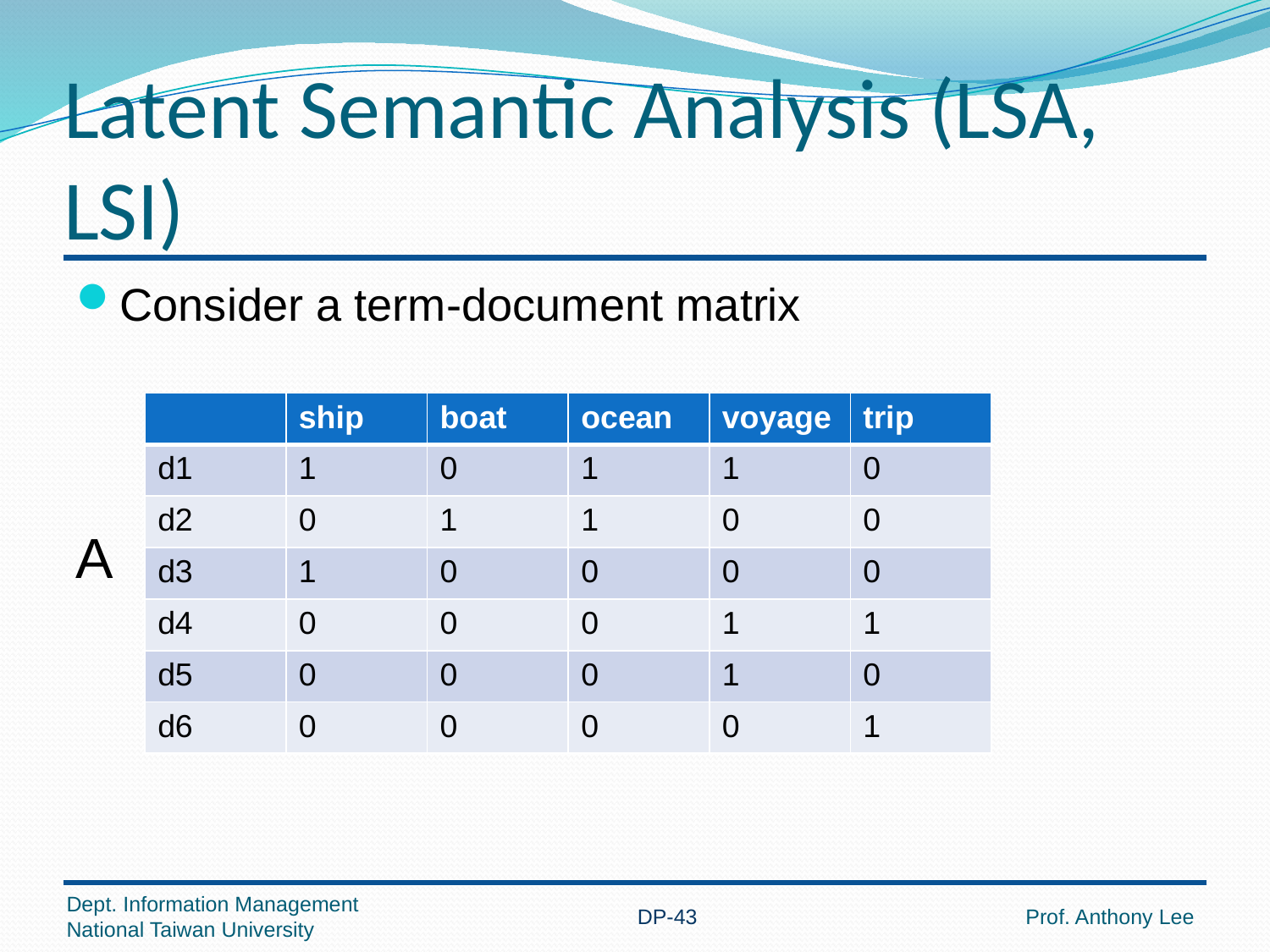

# Latent Semantic Analysis (LSA, LSI)
Consider a term-document matrix

|  | ship | boat | ocean | voyage | trip |
| --- | --- | --- | --- | --- | --- |
| d1 | 1 | 0 | 1 | 1 | 0 |
| d2 | 0 | 1 | 1 | 0 | 0 |
| d3 | 1 | 0 | 0 | 0 | 0 |
| d4 | 0 | 0 | 0 | 1 | 1 |
| d5 | 0 | 0 | 0 | 1 | 0 |
| d6 | 0 | 0 | 0 | 0 | 1 |
A